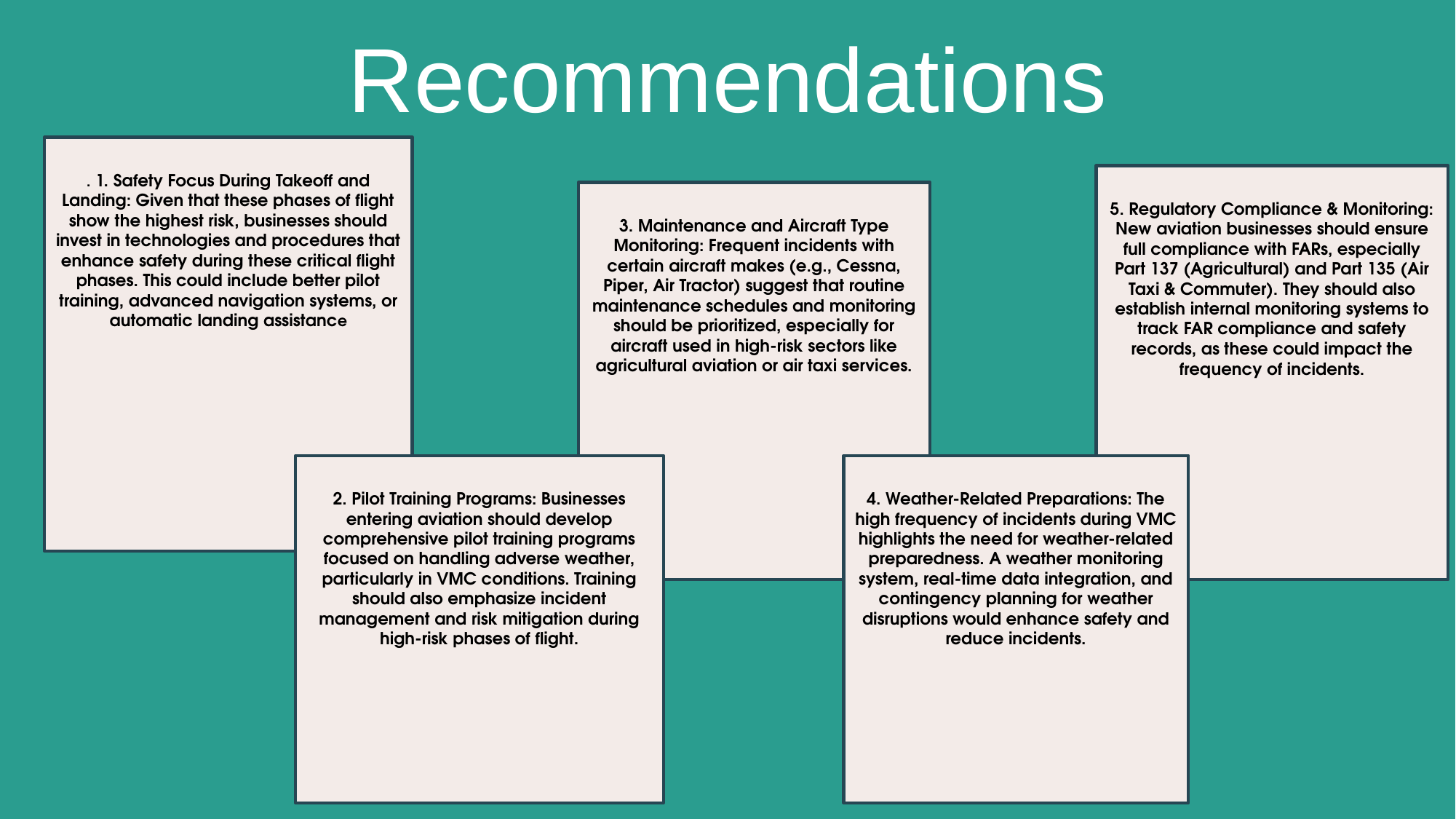

# Recommendations
. 1. Safety Focus During Takeoff and Landing: Given that these phases of flight show the highest risk, businesses should invest in technologies and procedures that enhance safety during these critical flight phases. This could include better pilot training, advanced navigation systems, or automatic landing assistance
5. Regulatory Compliance & Monitoring: New aviation businesses should ensure full compliance with FARs, especially Part 137 (Agricultural) and Part 135 (Air Taxi & Commuter). They should also establish internal monitoring systems to track FAR compliance and safety records, as these could impact the frequency of incidents.

3. Maintenance and Aircraft Type Monitoring: Frequent incidents with certain aircraft makes (e.g., Cessna, Piper, Air Tractor) suggest that routine maintenance schedules and monitoring should be prioritized, especially for aircraft used in high-risk sectors like agricultural aviation or air taxi services.

2. Pilot Training Programs: Businesses entering aviation should develop comprehensive pilot training programs focused on handling adverse weather, particularly in VMC conditions. Training should also emphasize incident management and risk mitigation during high-risk phases of flight.
4. Weather-Related Preparations: The high frequency of incidents during VMC highlights the need for weather-related preparedness. A weather monitoring system, real-time data integration, and contingency planning for weather disruptions would enhance safety and reduce incidents.